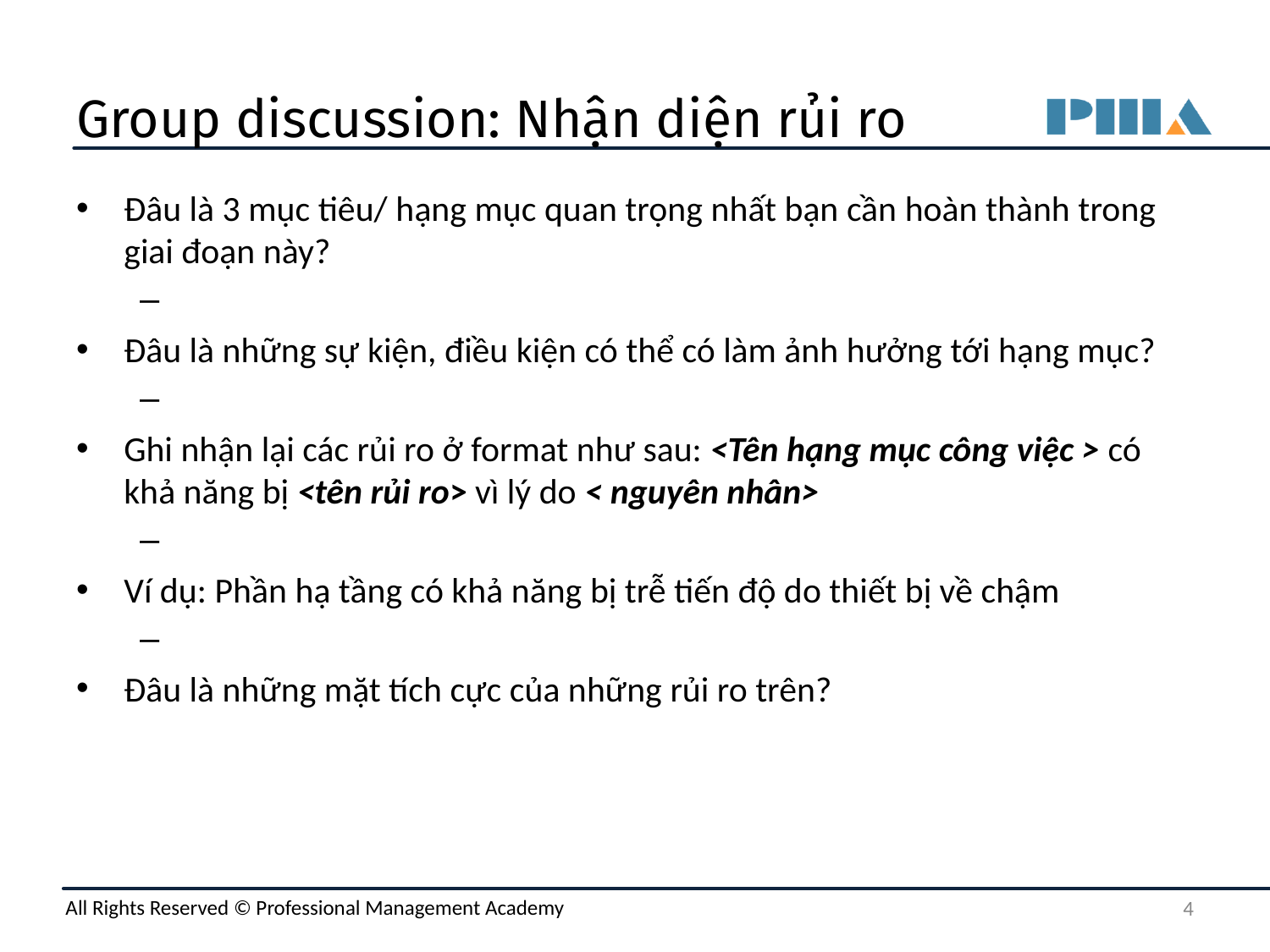

# Group discussion: Nhận diện rủi ro
Đâu là 3 mục tiêu/ hạng mục quan trọng nhất bạn cần hoàn thành trong giai đoạn này?

Đâu là những sự kiện, điều kiện có thể có làm ảnh hưởng tới hạng mục?

Ghi nhận lại các rủi ro ở format như sau: <Tên hạng mục công việc > có khả năng bị <tên rủi ro> vì lý do < nguyên nhân>

Ví dụ: Phần hạ tầng có khả năng bị trễ tiến độ do thiết bị về chậm

Đâu là những mặt tích cực của những rủi ro trên?

4